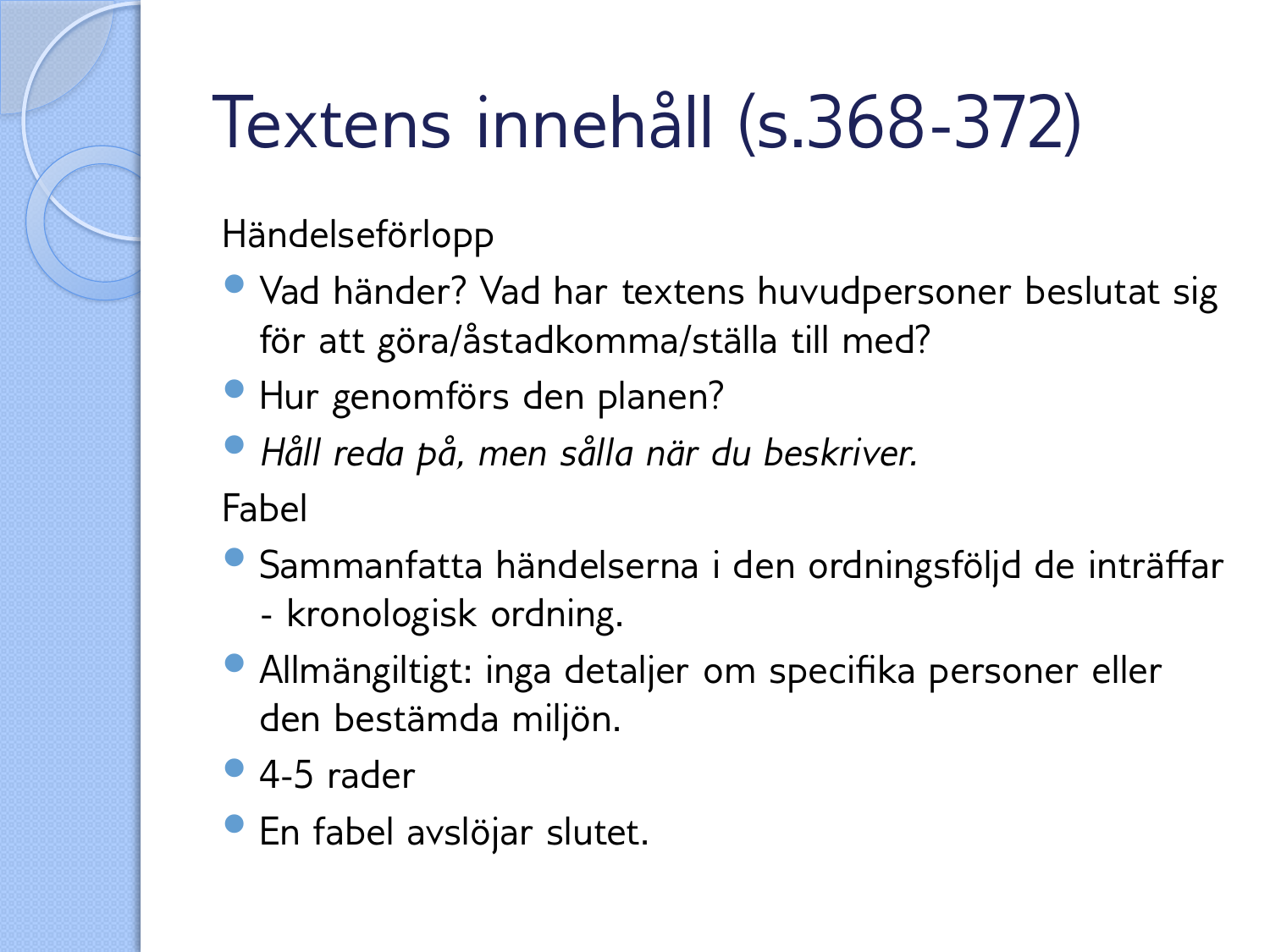

# Textens innehåll (s.368-372)
Händelseförlopp
Vad händer? Vad har textens huvudpersoner beslutat sig för att göra/åstadkomma/ställa till med?
Hur genomförs den planen?
Håll reda på, men sålla när du beskriver.
Fabel
Sammanfatta händelserna i den ordningsföljd de inträffar - kronologisk ordning.
Allmängiltigt: inga detaljer om specifika personer eller den bestämda miljön.
4-5 rader
En fabel avslöjar slutet.